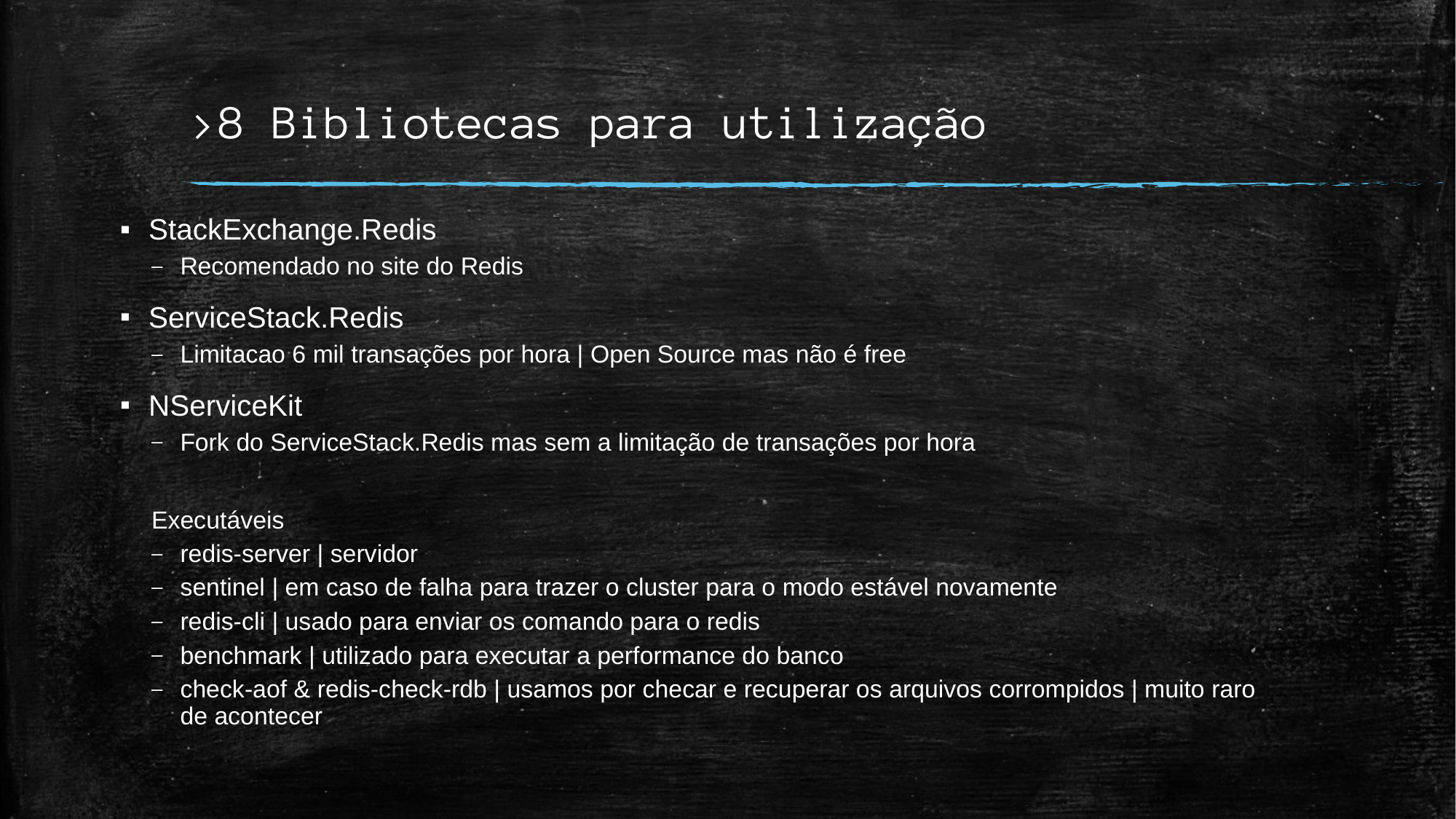

# >8 Bibliotecas para utilização
StackExchange.Redis
Recomendado no site do Redis
ServiceStack.Redis
Limitacao 6 mil transações por hora | Open Source mas não é free
NServiceKit
Fork do ServiceStack.Redis mas sem a limitação de transações por hora

Executáveis
redis-server | servidor
sentinel | em caso de falha para trazer o cluster para o modo estável novamente
redis-cli | usado para enviar os comando para o redis
benchmark | utilizado para executar a performance do banco
check-aof & redis-check-rdb | usamos por checar e recuperar os arquivos corrompidos | muito raro de acontecer